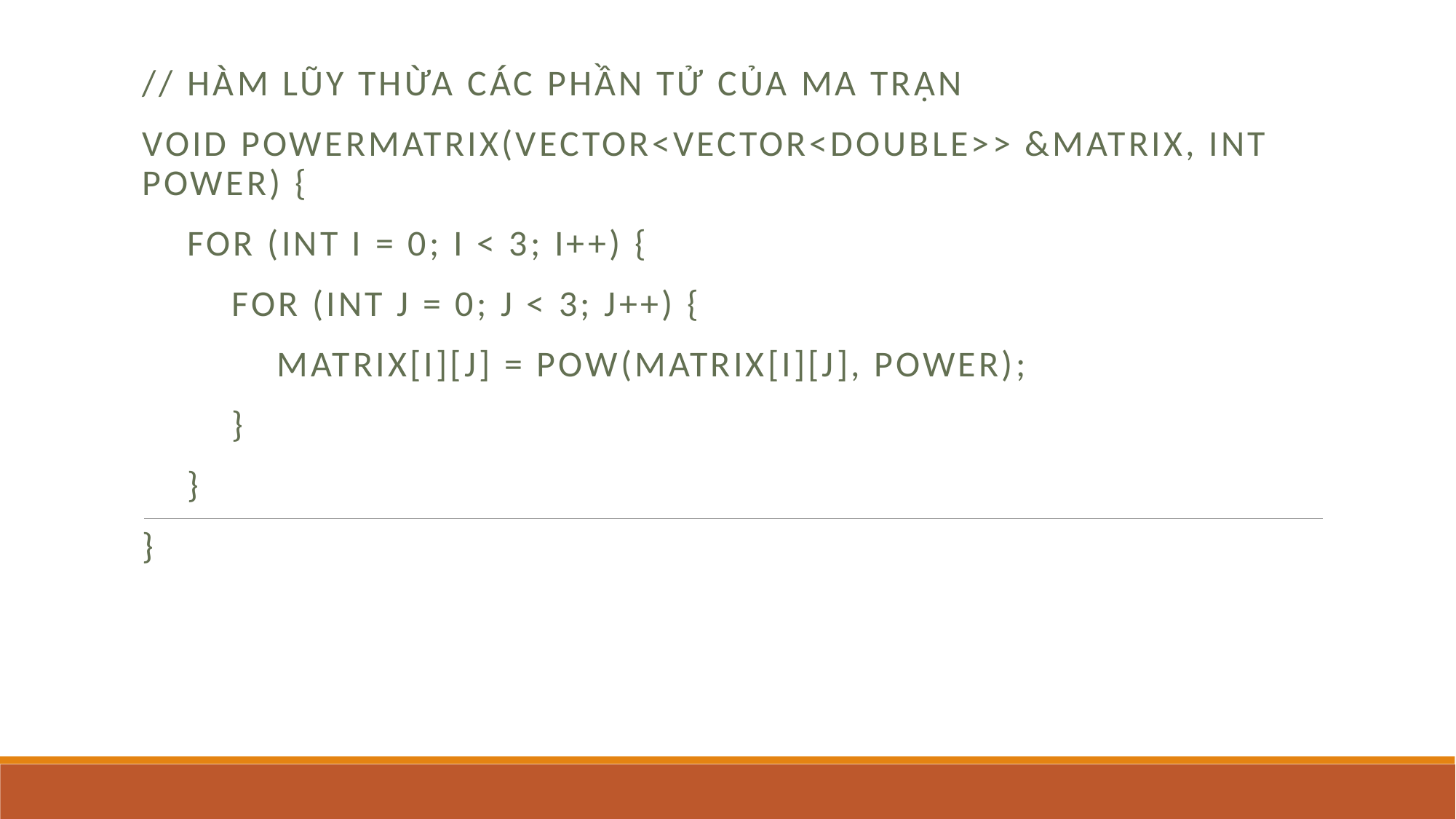

// Hàm lũy thừa các phần tử của ma trận
void powerMatrix(vector<vector<double>> &matrix, int power) {
    for (int i = 0; i < 3; i++) {
        for (int j = 0; j < 3; j++) {
            matrix[i][j] = pow(matrix[i][j], power);
        }
    }
}